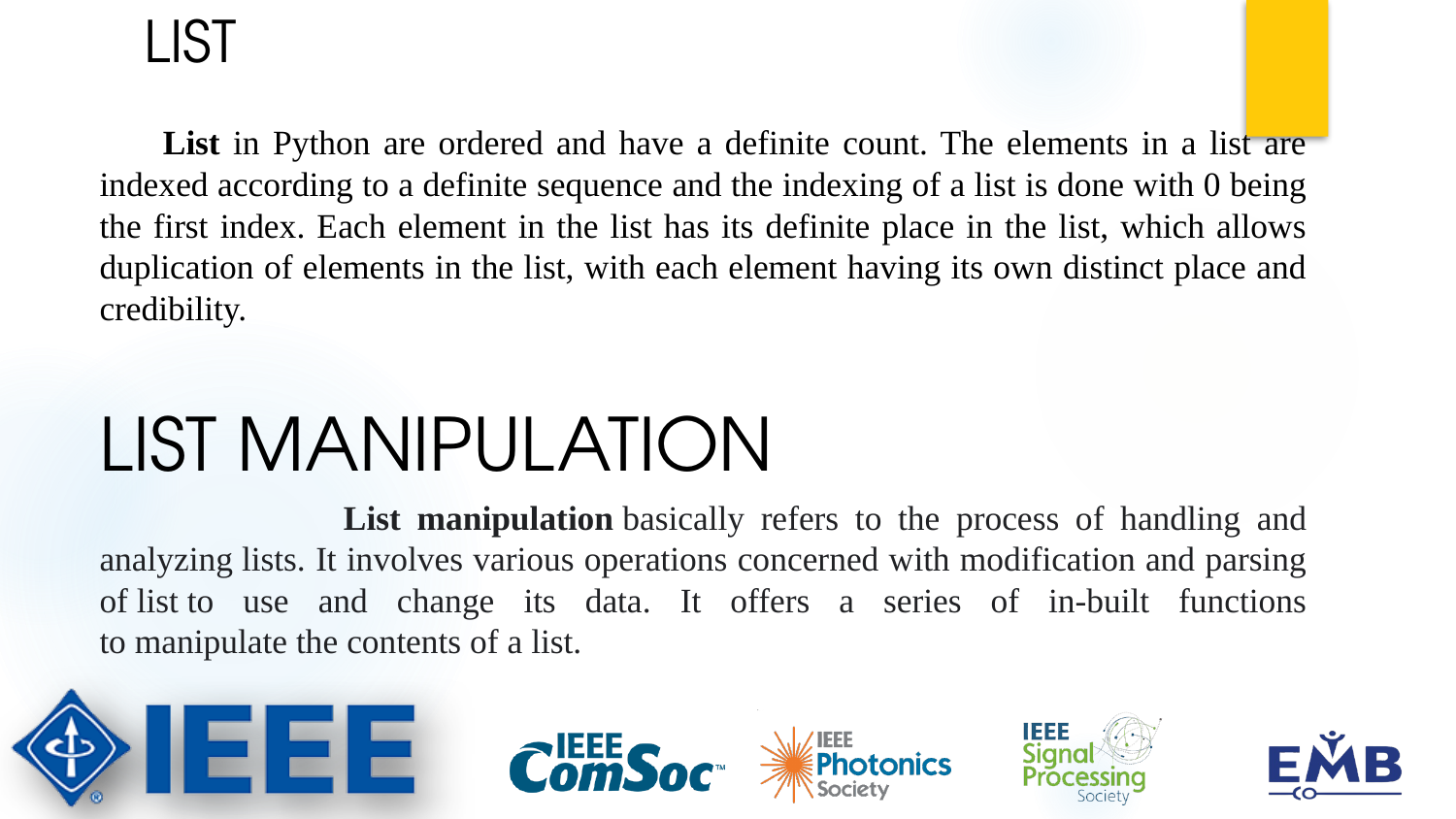

# LIST
        List in Python are ordered and have a definite count. The elements in a list are indexed according to a definite sequence and the indexing of a list is done with 0 being the first index. Each element in the list has its definite place in the list, which allows duplication of elements in the list, with each element having its own distinct place and credibility.

LIST MANIPULATION
               List manipulation basically refers to the process of handling and analyzing lists. It involves various operations concerned with modification and parsing of list to use and change its data. It offers a series of in-built functions to manipulate the contents of a list.